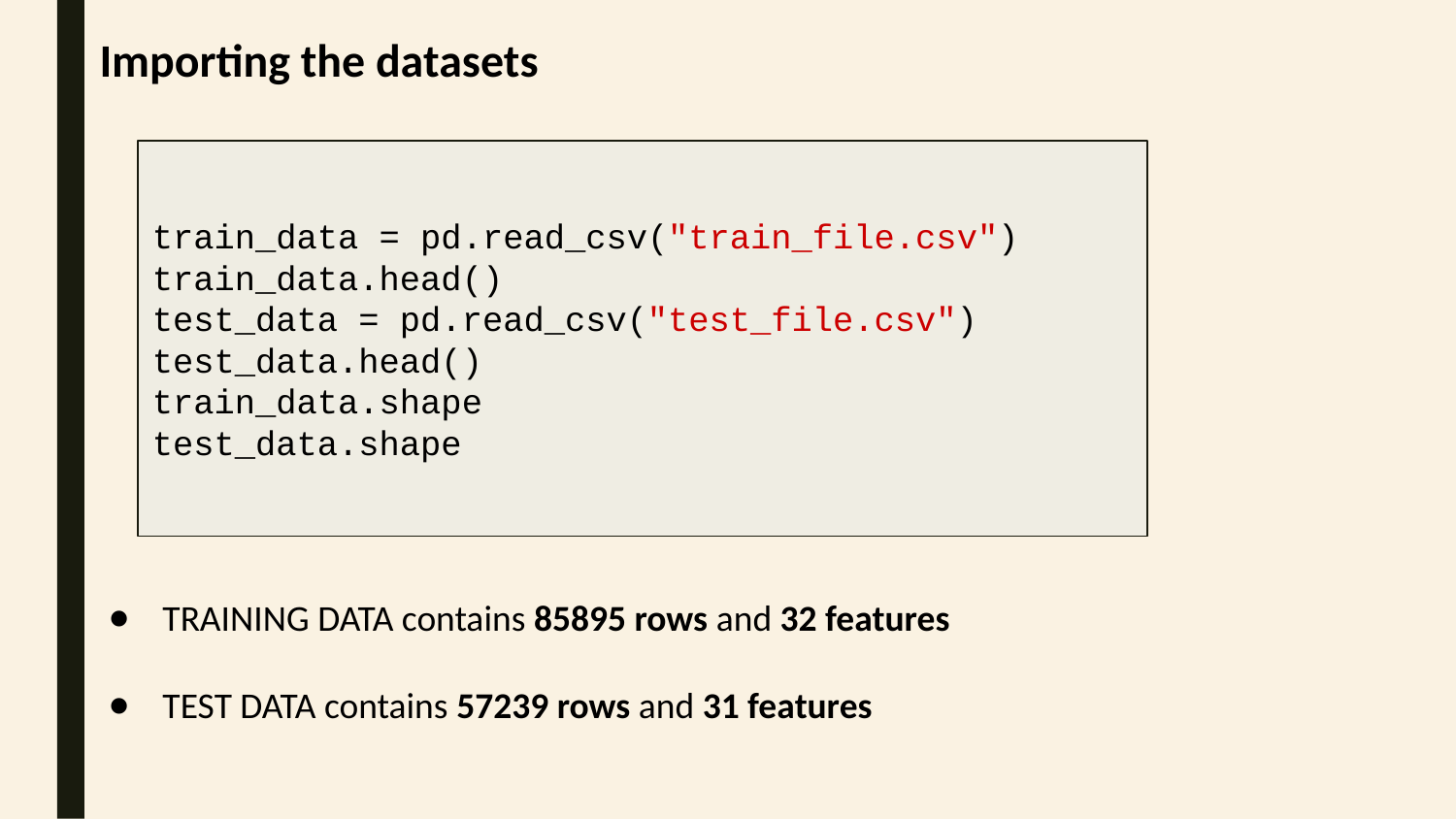

# Importing the datasets

TRAINING DATA contains 85895 rows and 32 features
TEST DATA contains 57239 rows and 31 features
train_data = pd.read_csv("train_file.csv")
train_data.head()
test_data = pd.read_csv("test_file.csv")
test_data.head()
train_data.shape
test_data.shape